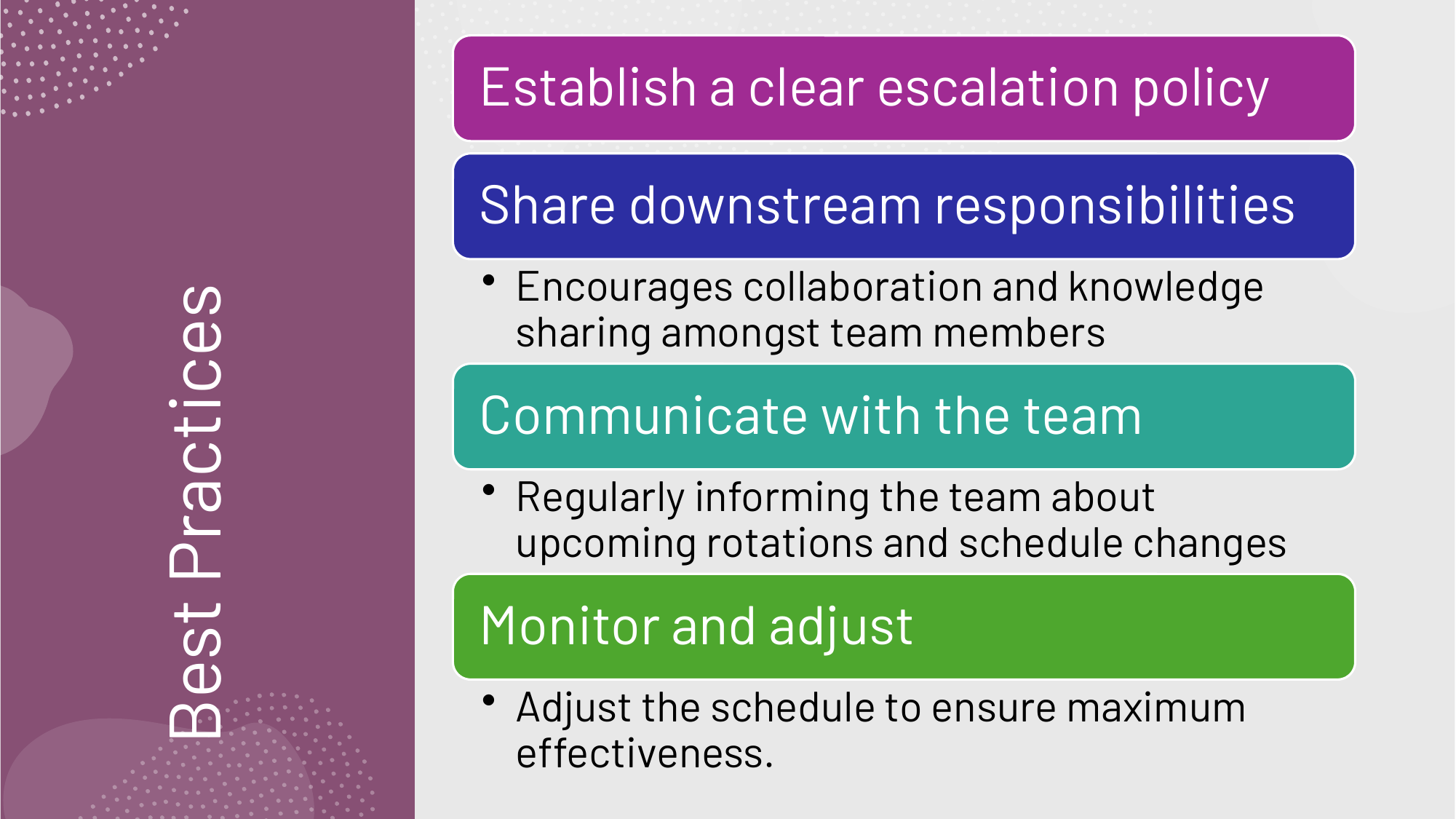

Establish a clear escalation policy
Share downstream responsibilities
Encourages collaboration and knowledge sharing amongst team members
Communicate with the team
Regularly informing the team about upcoming rotations and schedule changes
Monitor and adjust
Adjust the schedule to ensure maximum effectiveness.
# Best Practices